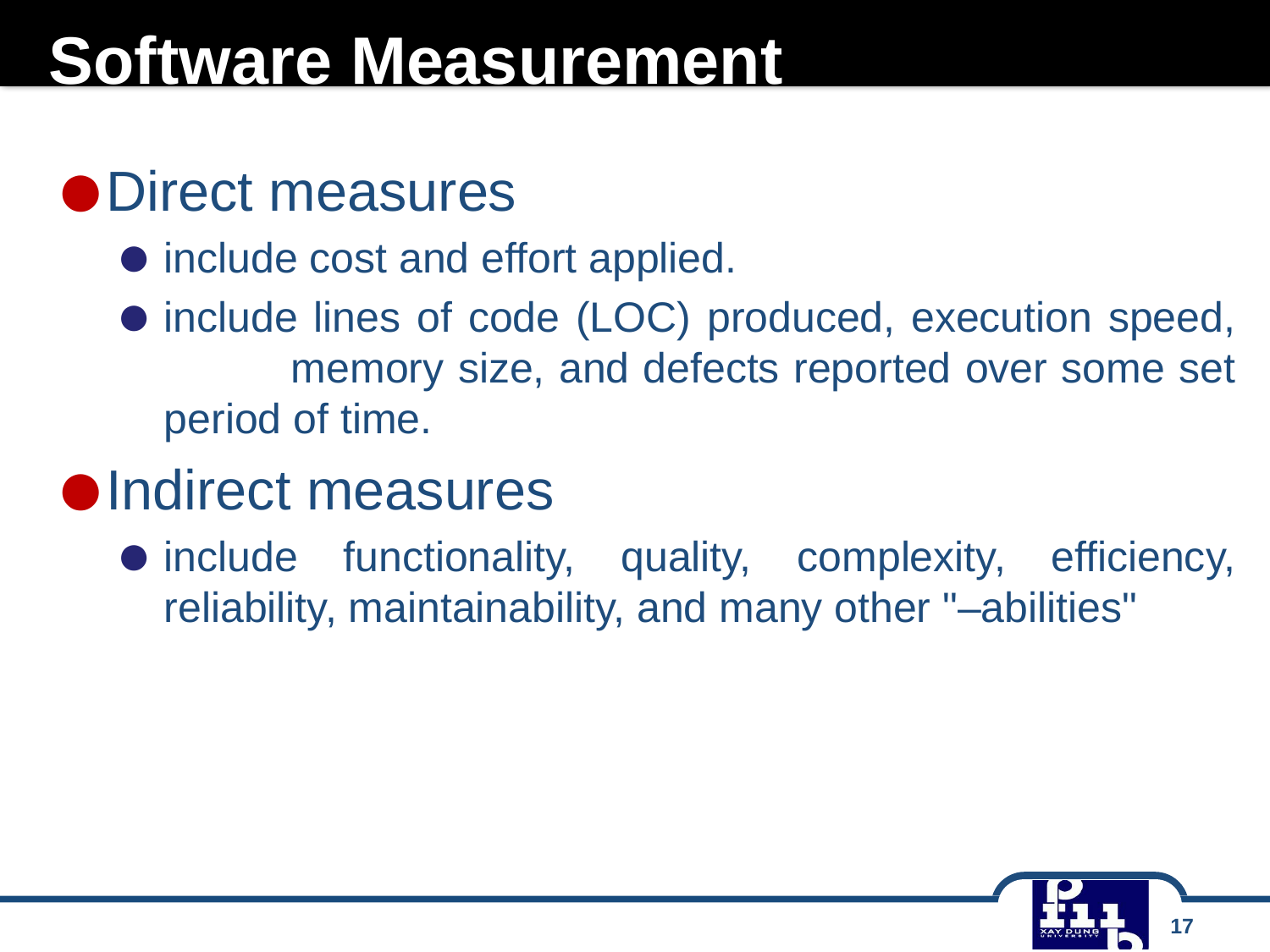

# Software Measurement
Direct measures
include cost and effort applied.
include lines of code (LOC) produced, execution speed,	memory size, and defects reported over some set period of time.
Indirect measures
include functionality, quality, complexity, efficiency, reliability, maintainability, and many other "–abilities"
17